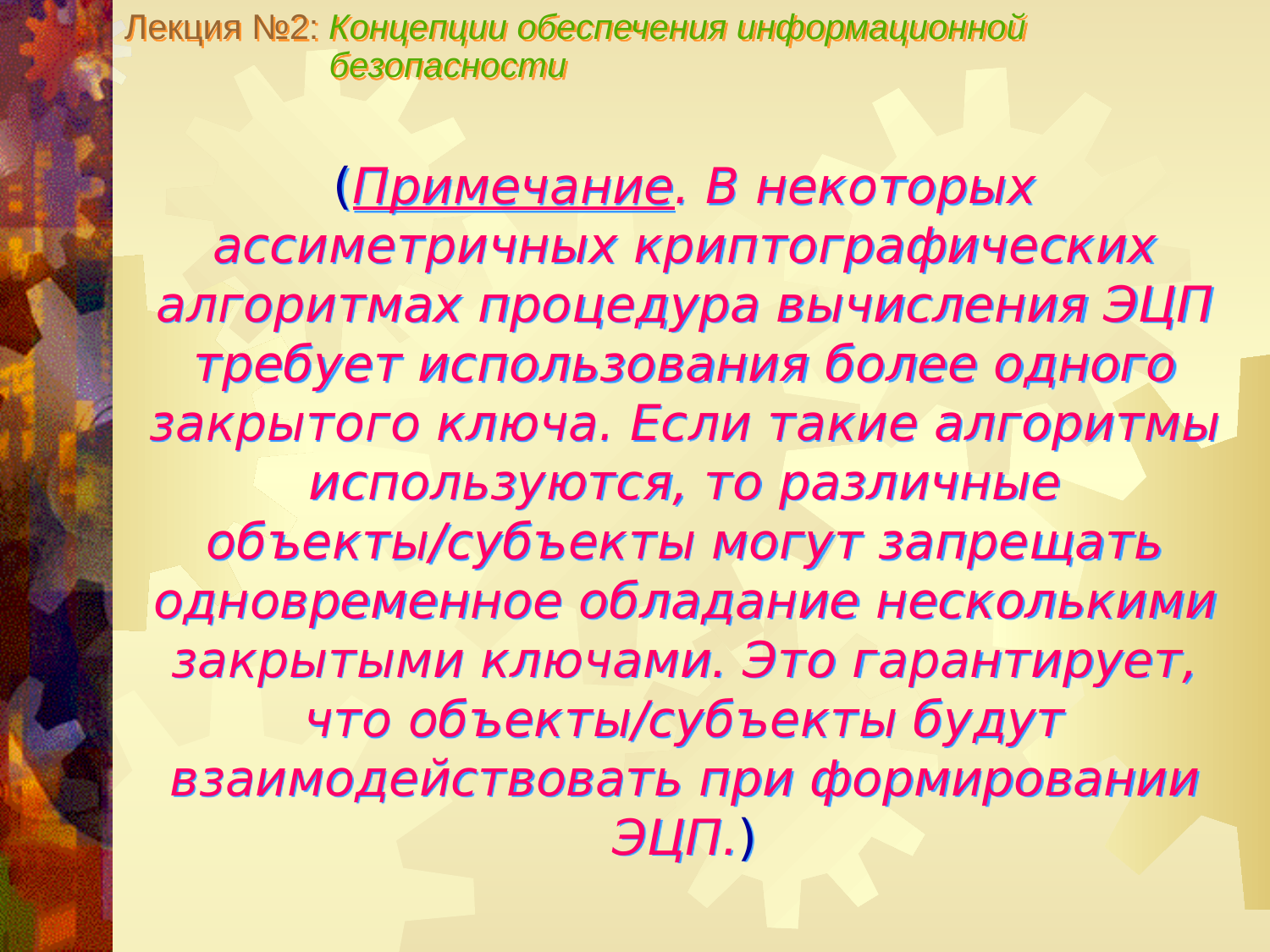

Лекция №2: Концепции обеспечения информационной
                       безопасности
(Примечание. В некоторых ассиметричных криптографических алгоритмах процедура вычисления ЭЦП требует использования более одного закрытого ключа. Если такие алгоритмы используются, то различные объекты/субъекты могут запрещать одновременное обладание несколькими закрытыми ключами. Это гарантирует, что объекты/субъекты будут взаимодействовать при формировании ЭЦП.)